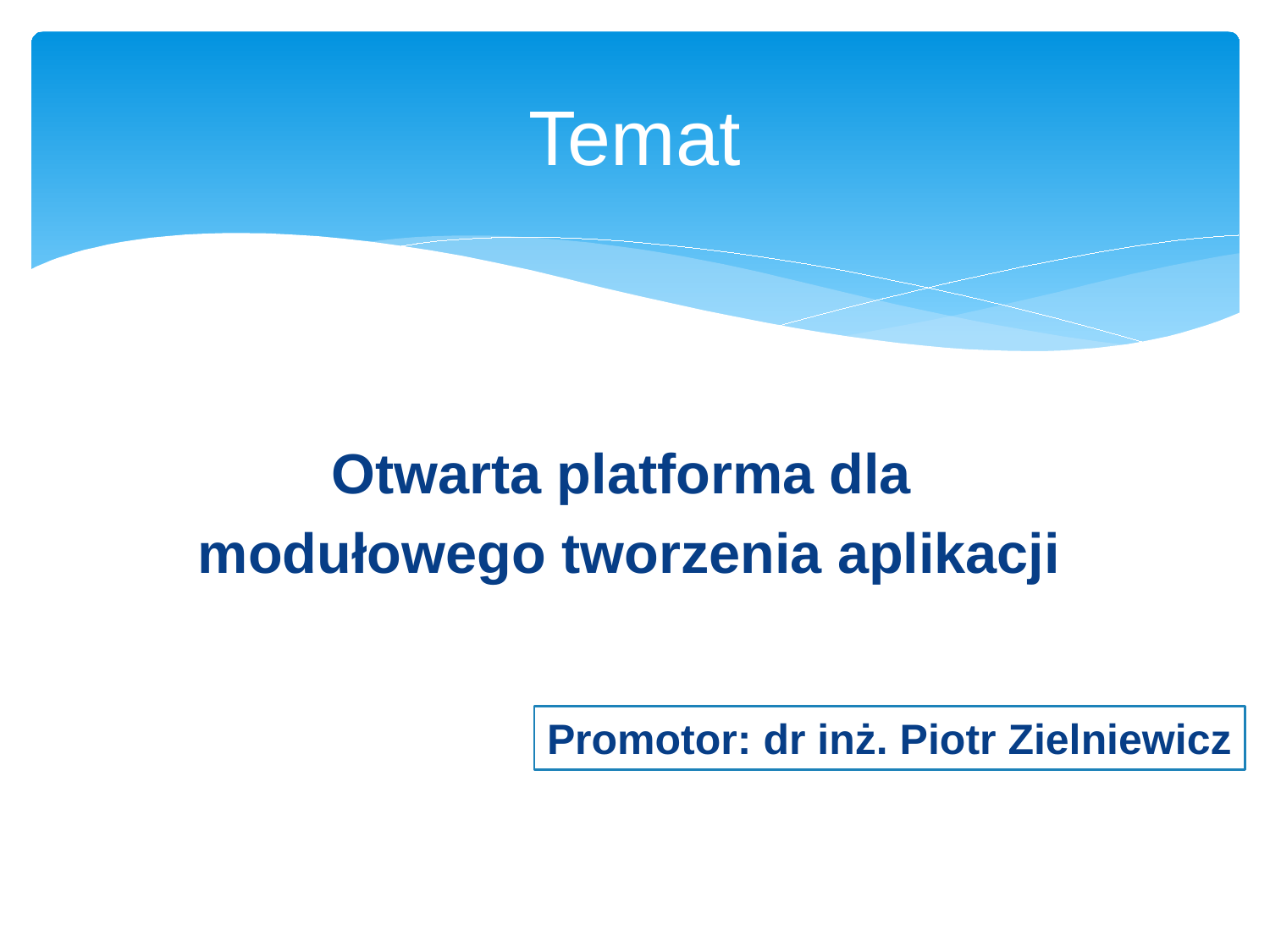

# Temat
Otwarta platforma dla
modułowego tworzenia aplikacji
Promotor: dr inż. Piotr Zielniewicz